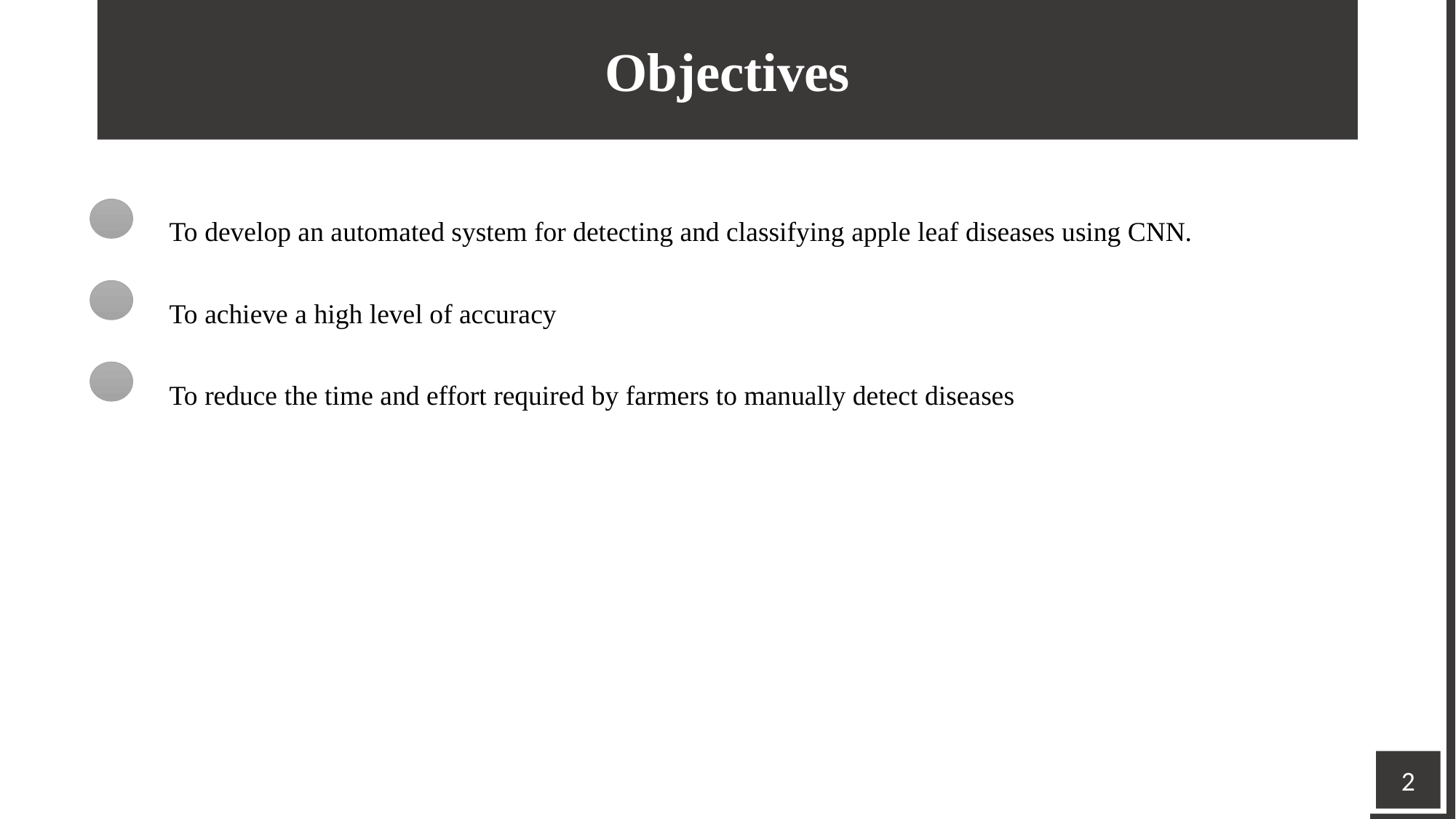

Objectives

To develop an automated system for detecting and classifying apple leaf diseases using CNN.
To achieve a high level of accuracy
To reduce the time and effort required by farmers to manually detect diseases

2